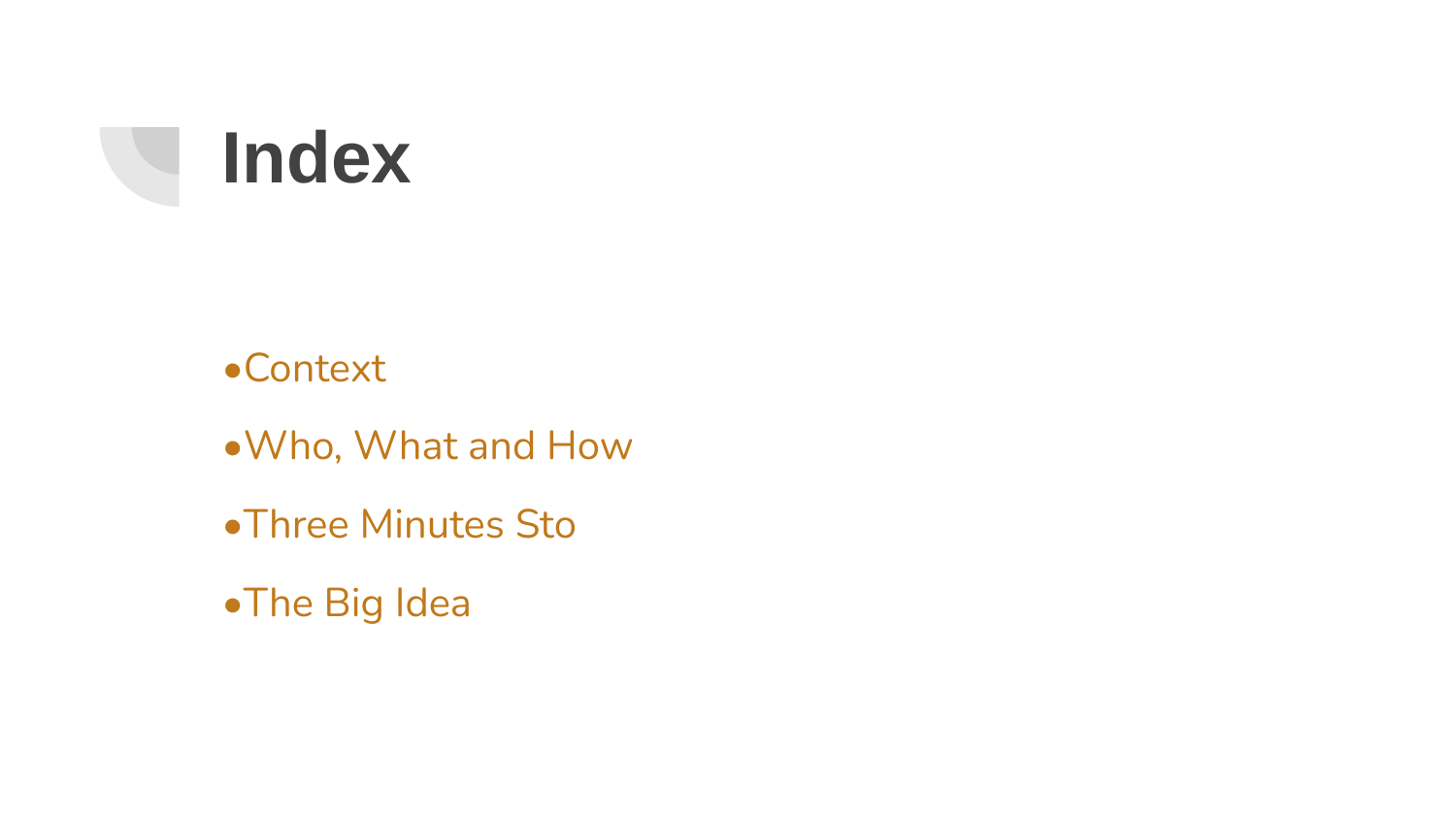

# Index
•Context
•Who, What and How
•Three Minutes Sto
•The Big Idea